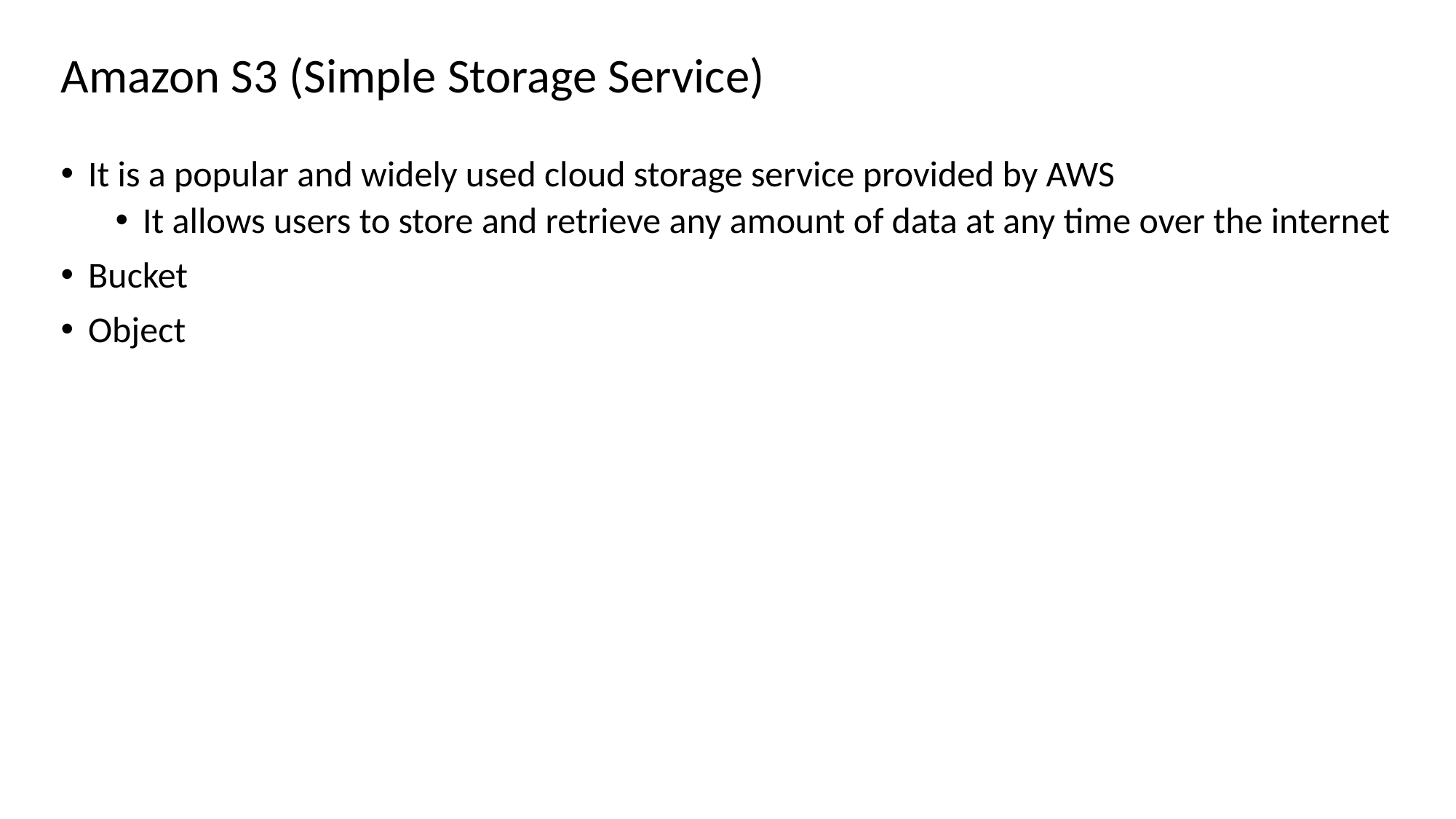

# Amazon S3 (Simple Storage Service)
It is a popular and widely used cloud storage service provided by AWS
It allows users to store and retrieve any amount of data at any time over the internet
Bucket
Object